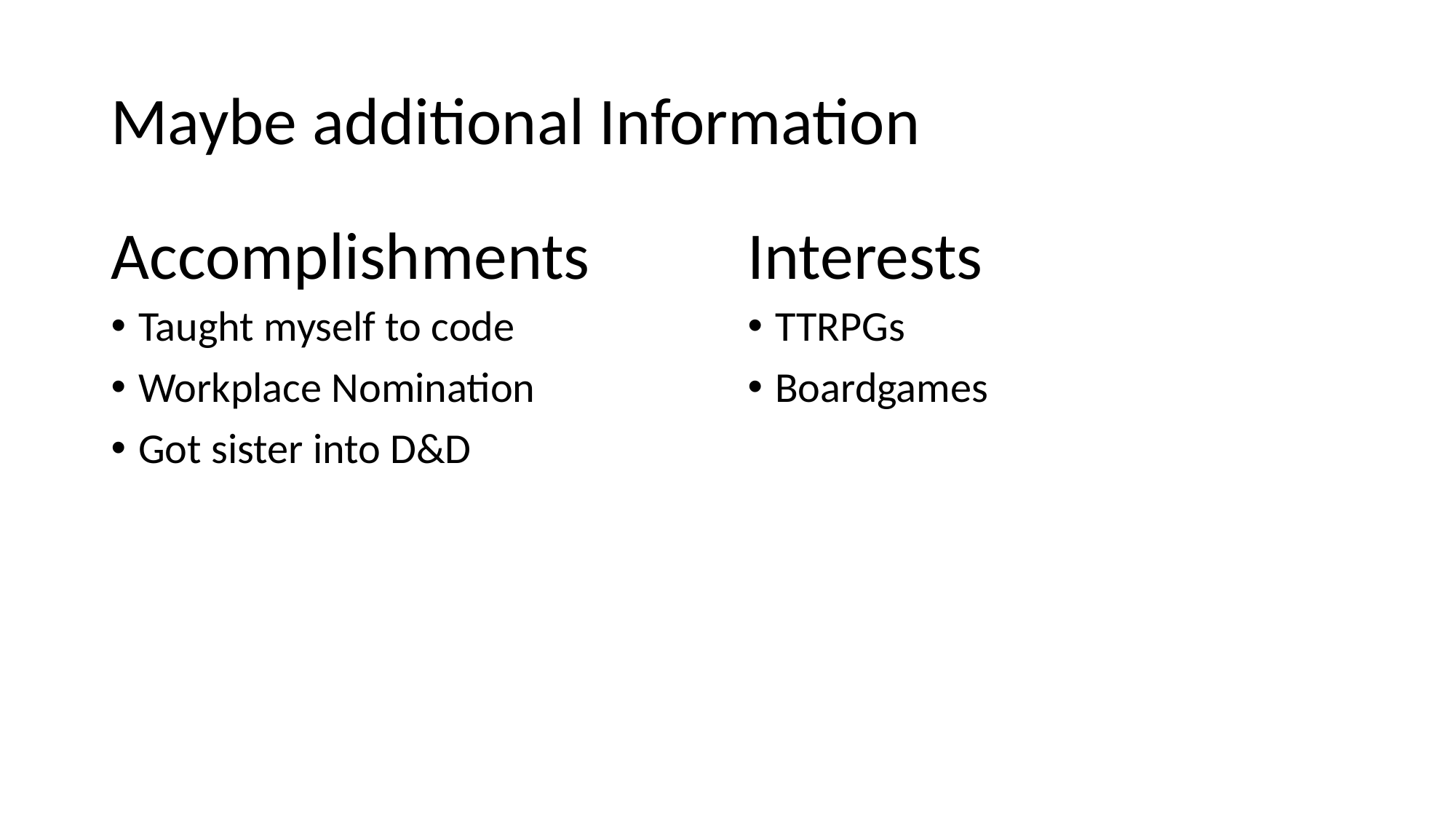

# Maybe additional Information
Accomplishments
Interests
Taught myself to code
Workplace Nomination
Got sister into D&D

TTRPGs
Boardgames